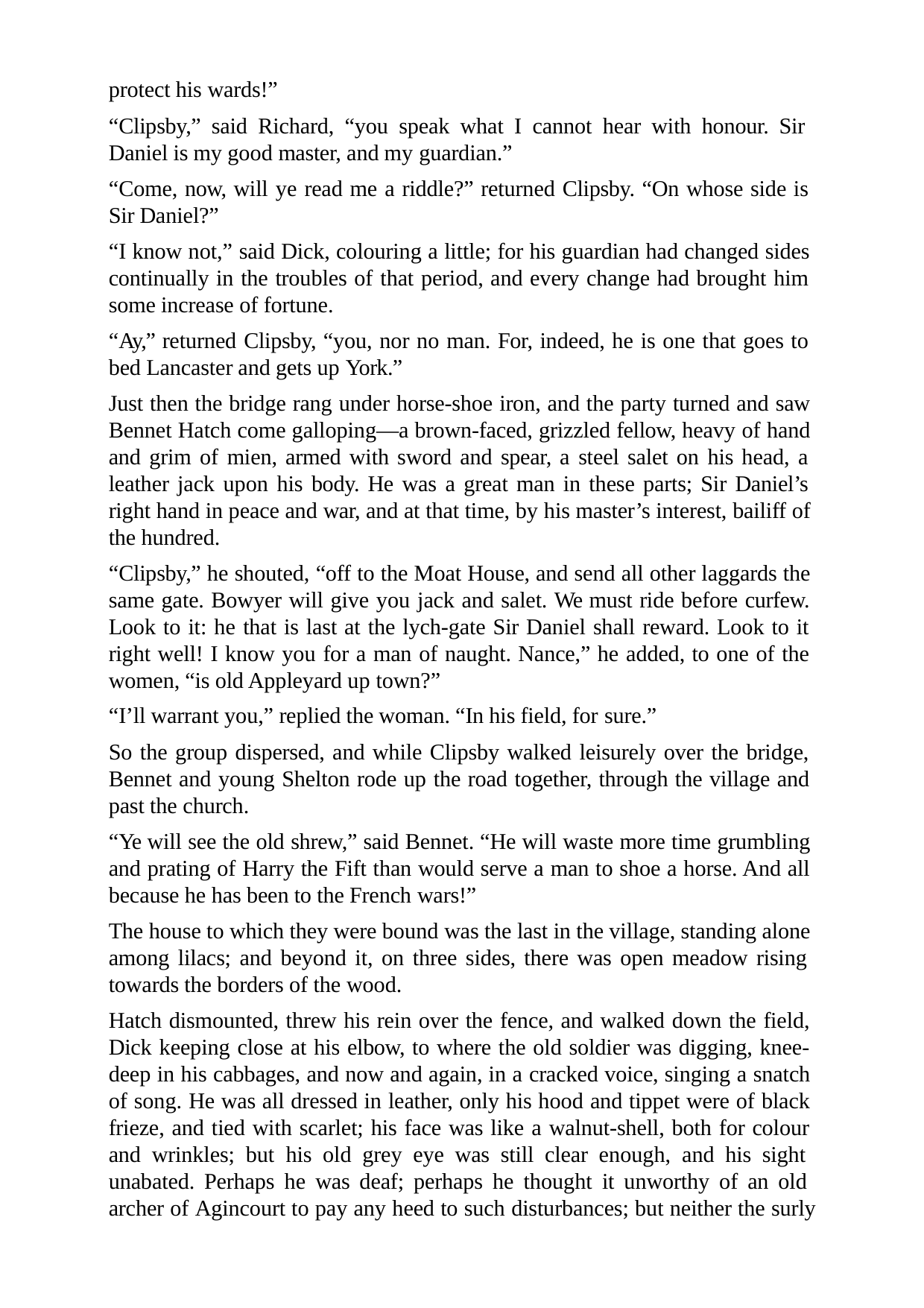

protect his wards!”
“Clipsby,” said Richard, “you speak what I cannot hear with honour. Sir  Daniel is my good master, and my guardian.”
“Come, now, will ye read me a riddle?” returned Clipsby. “On whose side is  Sir Daniel?”
“I know not,” said Dick, colouring a little; for his guardian had changed sides  continually in the troubles of that period, and every change had brought him  some increase of fortune.
“Ay,” returned Clipsby, “you, nor no man. For, indeed, he is one that goes to  bed Lancaster and gets up York.”
Just then the bridge rang under horse-shoe iron, and the party turned and saw  Bennet Hatch come galloping—a brown-faced, grizzled fellow, heavy of hand  and grim of mien, armed with sword and spear, a steel salet on his head, a  leather jack upon his body. He was a great man in these parts; Sir Daniel’s  right hand in peace and war, and at that time, by his master’s interest, bailiff of  the hundred.
“Clipsby,” he shouted, “off to the Moat House, and send all other laggards the  same gate. Bowyer will give you jack and salet. We must ride before curfew.  Look to it: he that is last at the lych-gate Sir Daniel shall reward. Look to it  right well! I know you for a man of naught. Nance,” he added, to one of the  women, “is old Appleyard up town?”
“I’ll warrant you,” replied the woman. “In his field, for sure.”
So the group dispersed, and while Clipsby walked leisurely over the bridge,  Bennet and young Shelton rode up the road together, through the village and  past the church.
“Ye will see the old shrew,” said Bennet. “He will waste more time grumbling  and prating of Harry the Fift than would serve a man to shoe a horse. And all  because he has been to the French wars!”
The house to which they were bound was the last in the village, standing alone  among lilacs; and beyond it, on three sides, there was open meadow rising  towards the borders of the wood.
Hatch dismounted, threw his rein over the fence, and walked down the field,  Dick keeping close at his elbow, to where the old soldier was digging, knee-  deep in his cabbages, and now and again, in a cracked voice, singing a snatch  of song. He was all dressed in leather, only his hood and tippet were of black  frieze, and tied with scarlet; his face was like a walnut-shell, both for colour  and wrinkles; but his old grey eye was still clear enough, and his sight  unabated. Perhaps he was deaf; perhaps he thought it unworthy of an old  archer of Agincourt to pay any heed to such disturbances; but neither the surly